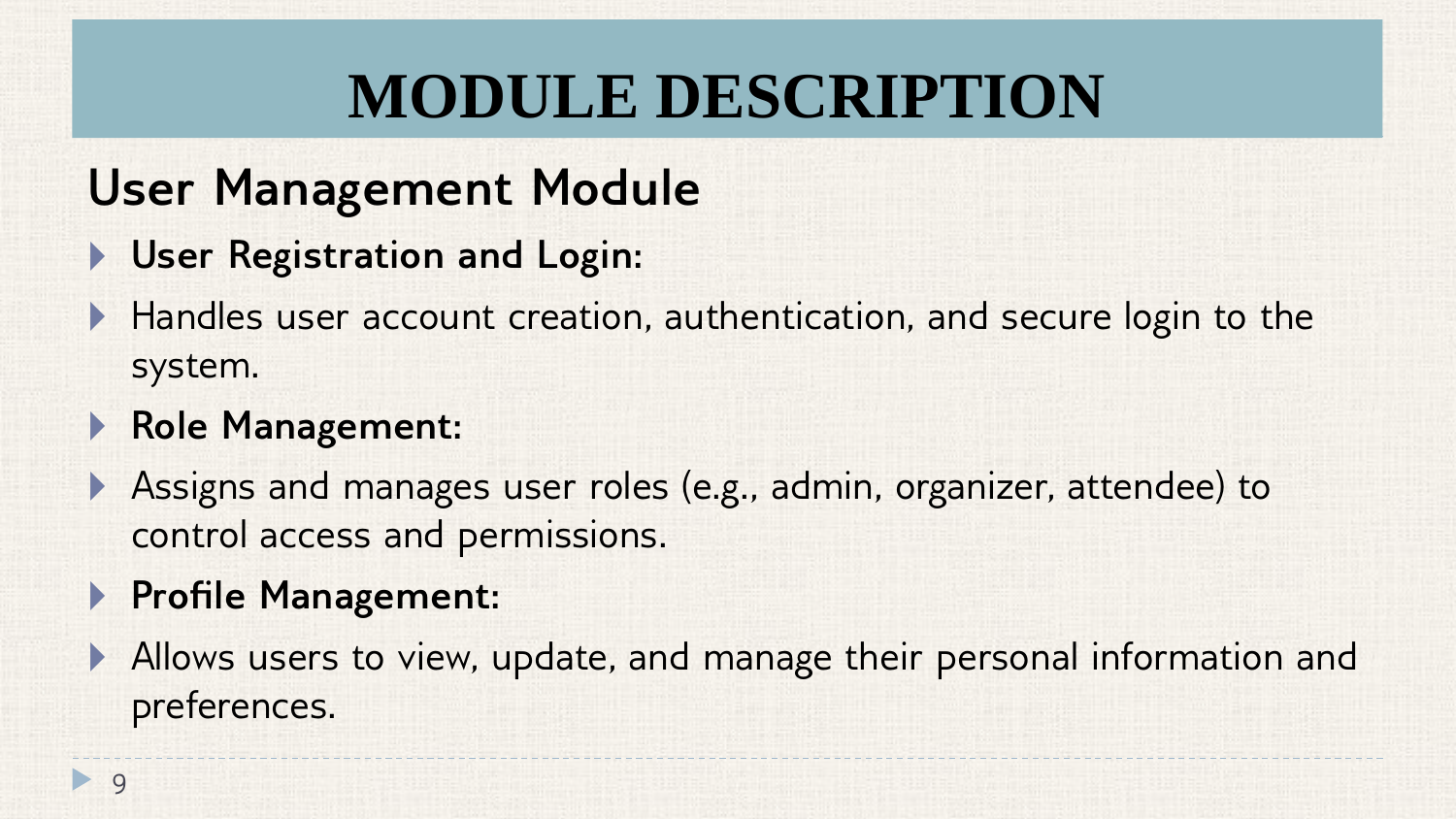

# MODULE DESCRIPTION
User Management Module
User Registration and Login:
Handles user account creation, authentication, and secure login to the system.
Role Management:
Assigns and manages user roles (e.g., admin, organizer, attendee) to control access and permissions.
Profile Management:
Allows users to view, update, and manage their personal information and preferences.

9